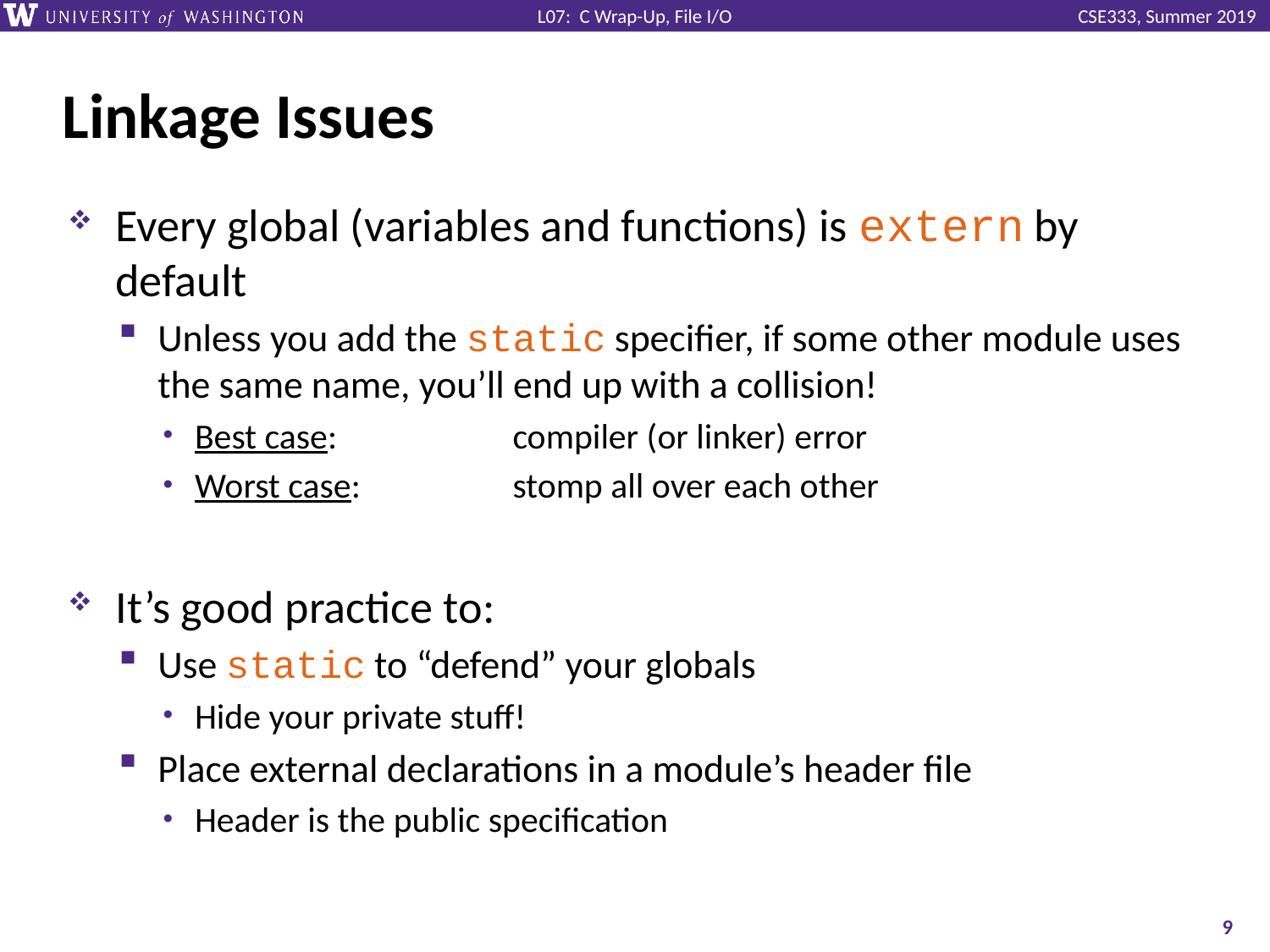

# Linkage Issues
Every global (variables and functions) is extern by default
Unless you add the static specifier, if some other module uses the same name, you’ll end up with a collision!
Best case:	compiler (or linker) error
Worst case:	stomp all over each other

It’s good practice to:
Use static to “defend” your globals
Hide your private stuff!
Place external declarations in a module’s header file
Header is the public specification
9